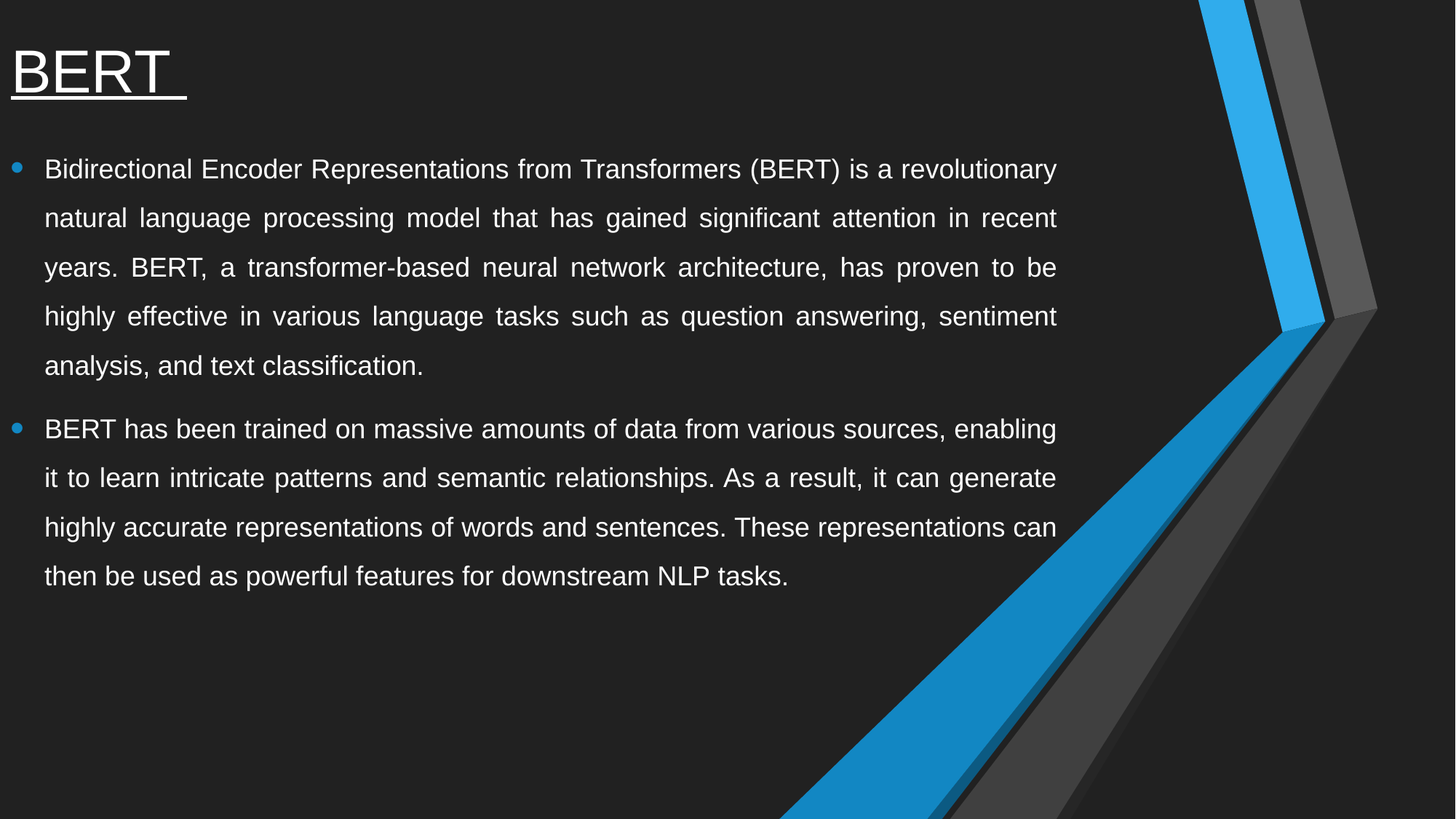

# BERT
Bidirectional Encoder Representations from Transformers (BERT) is a revolutionary natural language processing model that has gained significant attention in recent years. BERT, a transformer-based neural network architecture, has proven to be highly effective in various language tasks such as question answering, sentiment analysis, and text classification.
BERT has been trained on massive amounts of data from various sources, enabling it to learn intricate patterns and semantic relationships. As a result, it can generate highly accurate representations of words and sentences. These representations can then be used as powerful features for downstream NLP tasks.